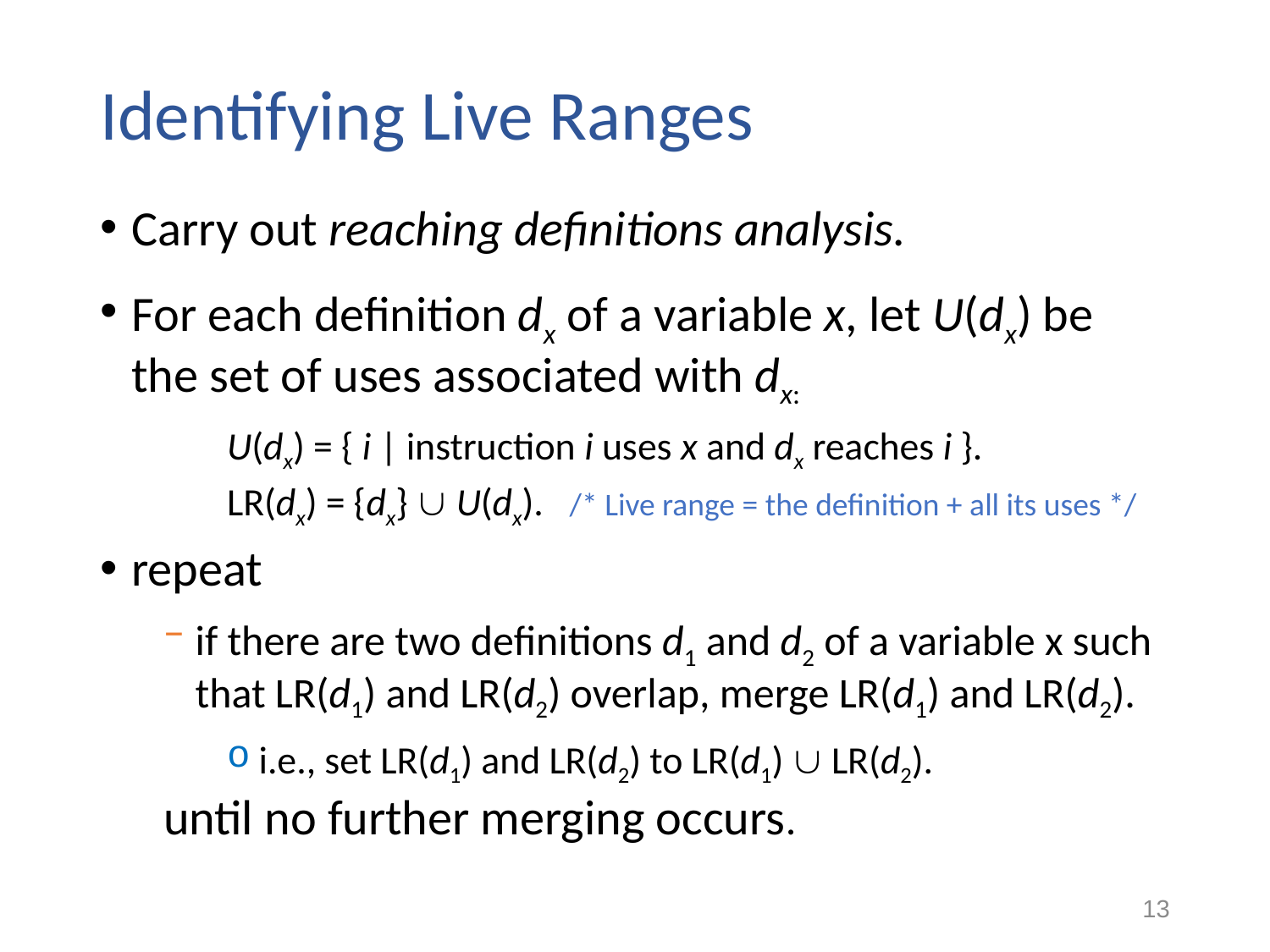

# Identifying Live Ranges
Carry out reaching definitions analysis.
For each definition dx of a variable x, let U(dx) be the set of uses associated with dx:
U(dx) = { i | instruction i uses x and dx reaches i }.
LR(dx) = {dx} ∪ U(dx).   /* Live range = the definition + all its uses */
repeat
if there are two definitions d1 and d2 of a variable x such that LR(d1) and LR(d2) overlap, merge LR(d1) and LR(d2).
i.e., set LR(d1) and LR(d2) to LR(d1) ∪ LR(d2).
until no further merging occurs.

13